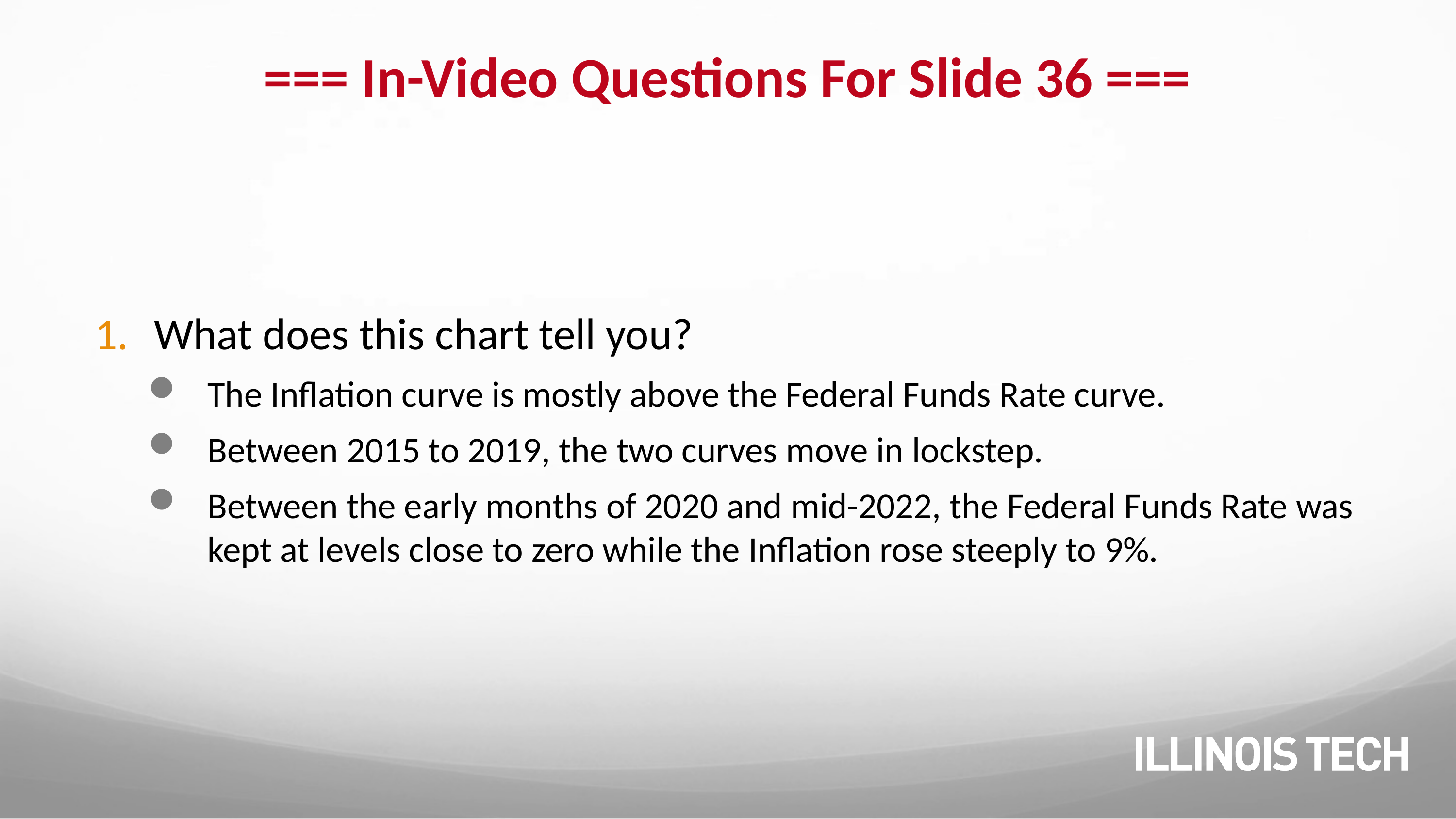

# === In-Video Questions For Slide 36 ===
What does this chart tell you?
The Inflation curve is mostly above the Federal Funds Rate curve.
Between 2015 to 2019, the two curves move in lockstep.
Between the early months of 2020 and mid-2022, the Federal Funds Rate was kept at levels close to zero while the Inflation rose steeply to 9%.